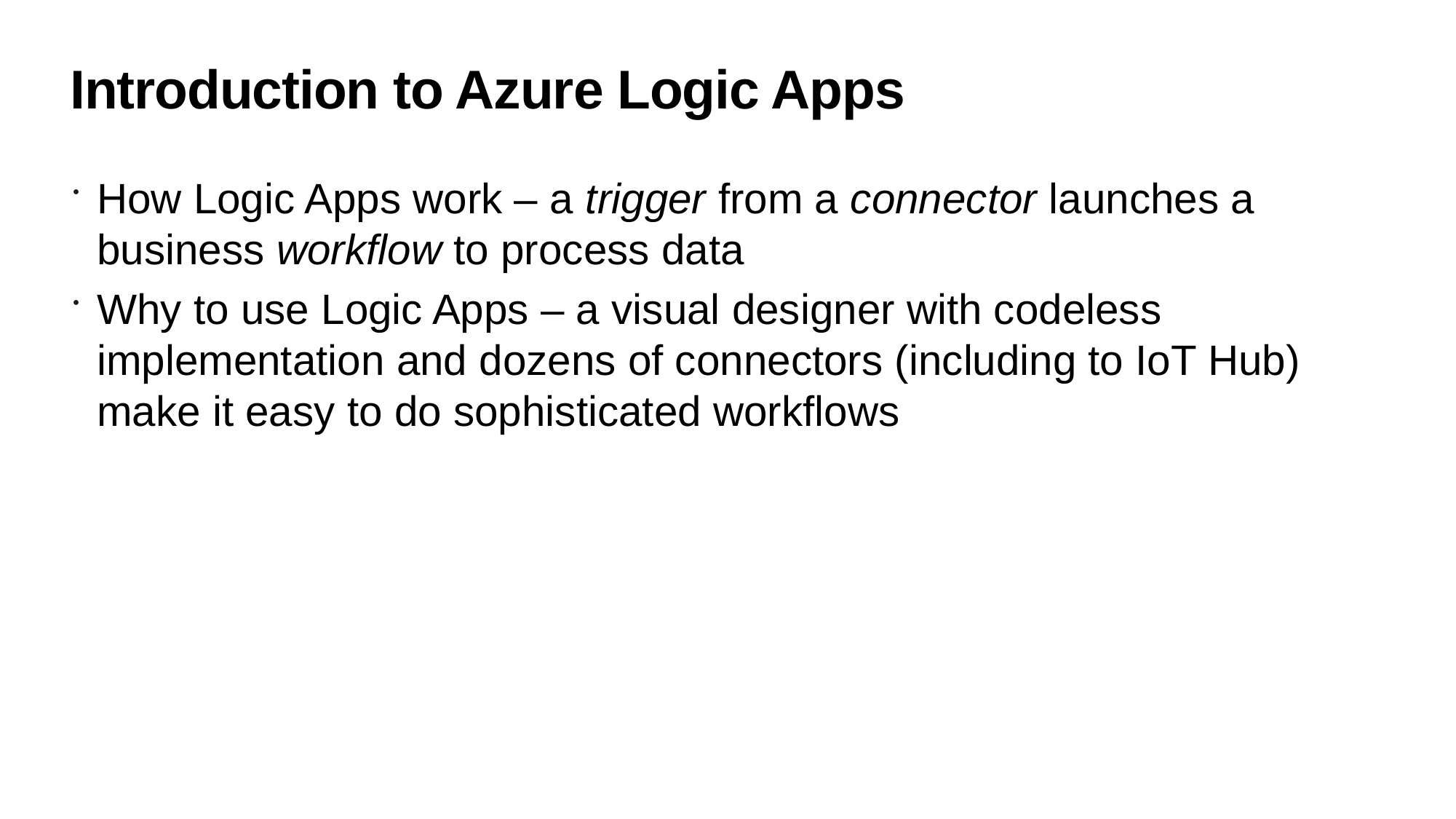

# Introduction to Azure Logic Apps
How Logic Apps work – a trigger from a connector launches a business workflow to process data
Why to use Logic Apps – a visual designer with codeless implementation and dozens of connectors (including to IoT Hub) make it easy to do sophisticated workflows